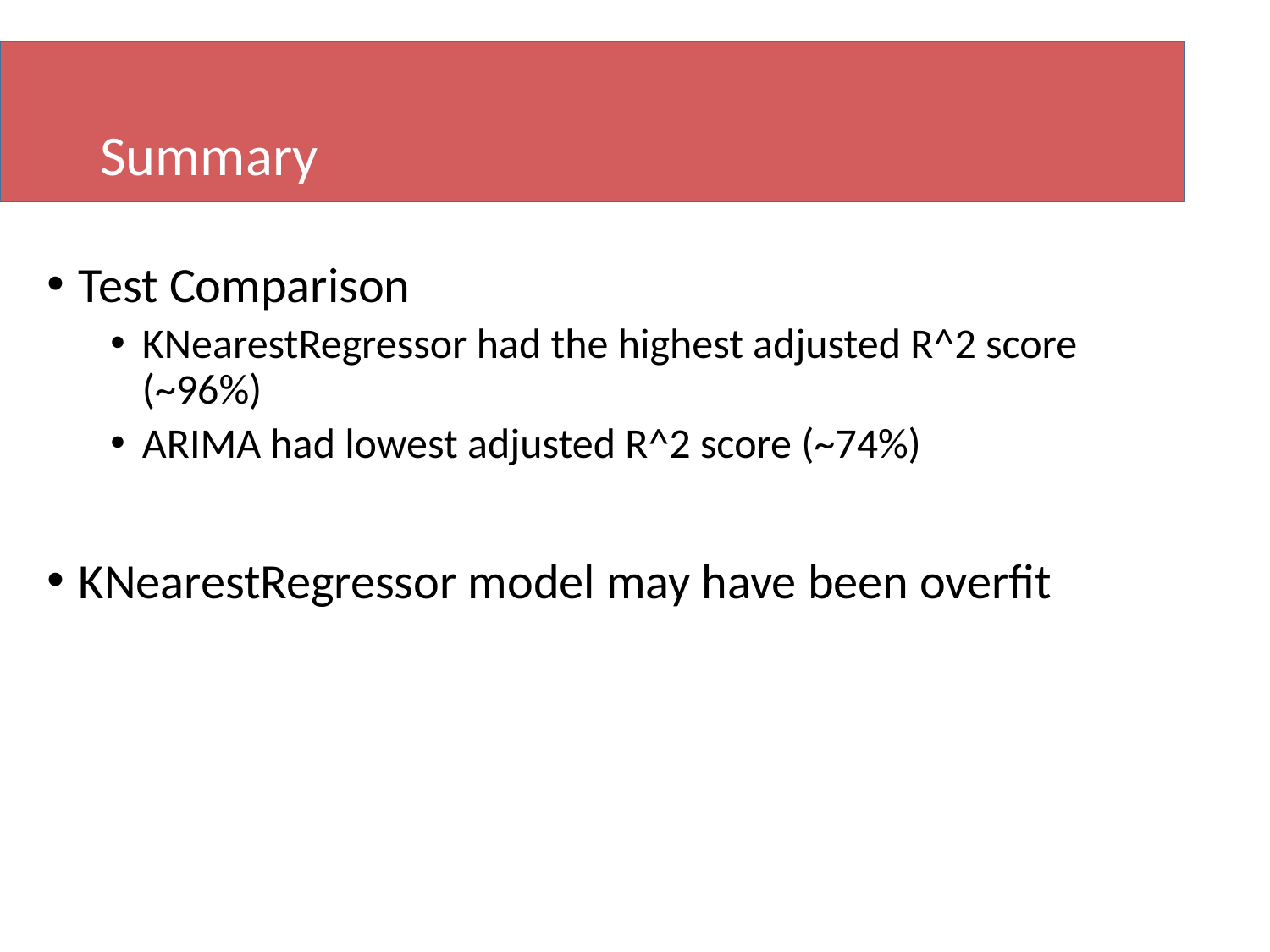

# Summary
Test Comparison
KNearestRegressor had the highest adjusted R^2 score (~96%)
ARIMA had lowest adjusted R^2 score (~74%)

KNearestRegressor model may have been overfit